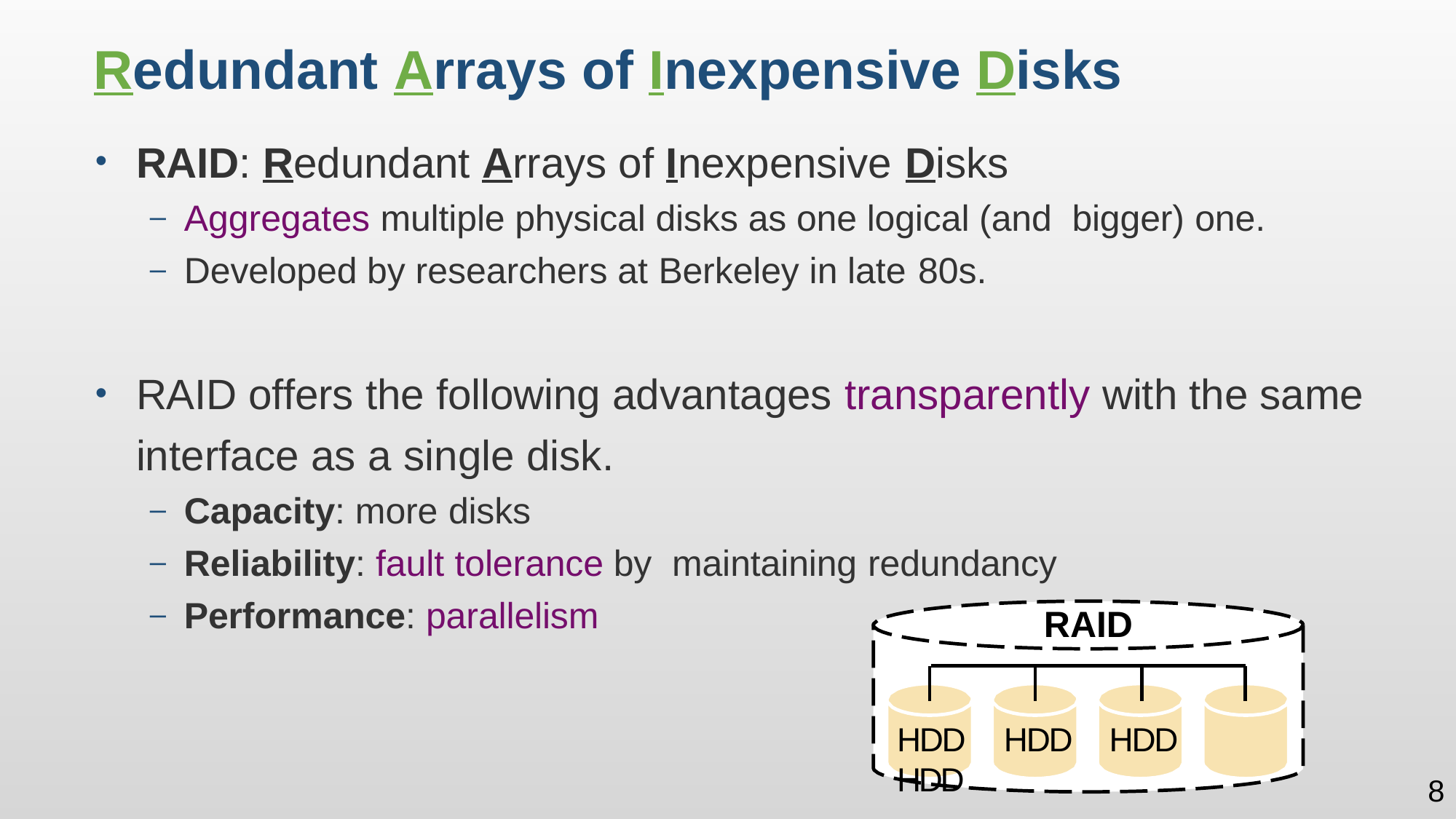

Redundant Arrays of Inexpensive Disks
RAID: Redundant Arrays of Inexpensive Disks
Aggregates multiple physical disks as one logical (and  bigger) one.
Developed by researchers at Berkeley in late 80s.

RAID offers the following advantages transparently with the same interface as a single disk.
Capacity: more disks
Reliability: fault tolerance by  maintaining redundancy
Performance: parallelism

RAID

HDD	HDD	HDD	HDD
8